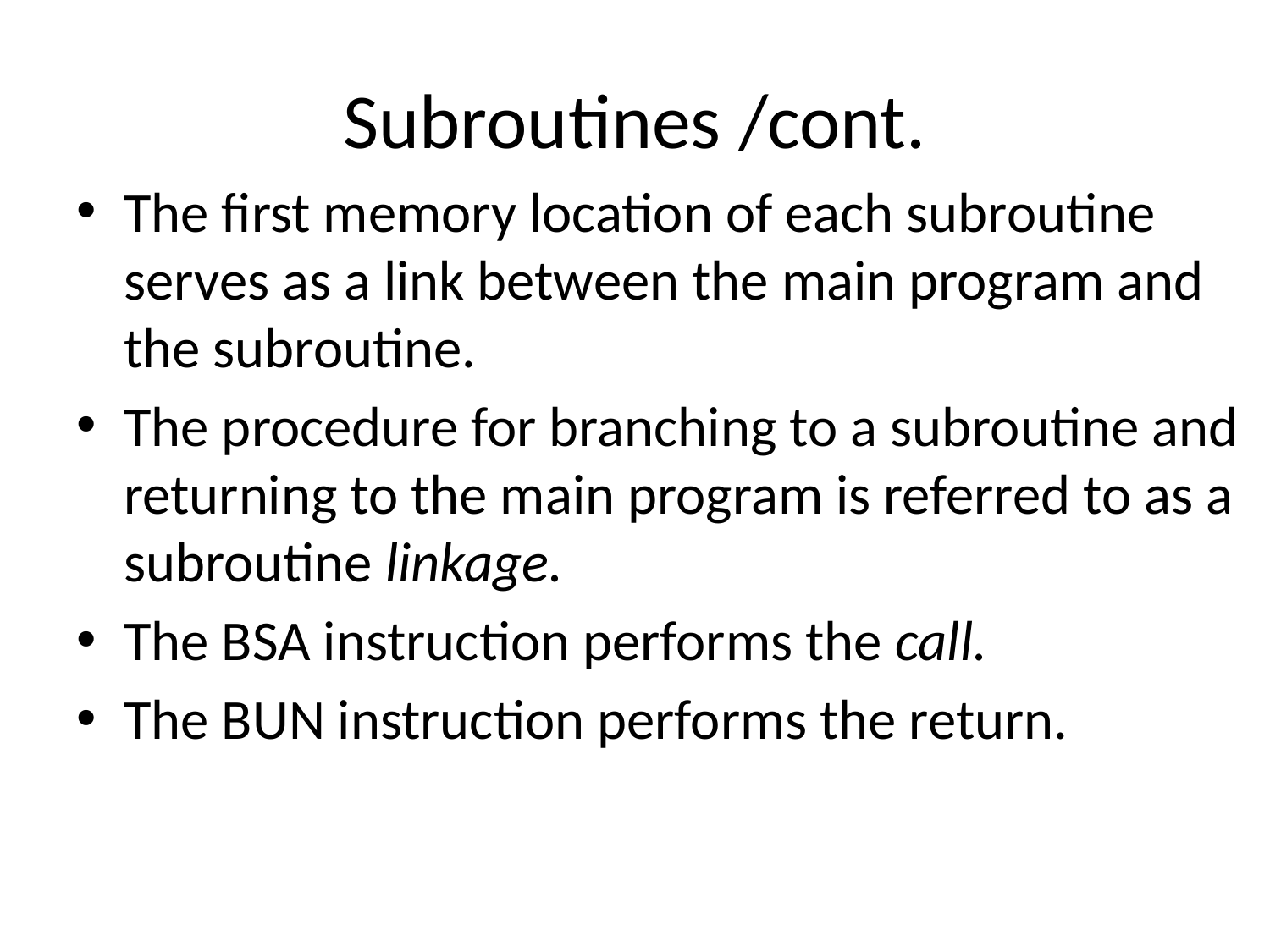

# Subroutines /cont.
The first memory location of each subroutine serves as a link between the main program and the subroutine.
The procedure for branching to a subroutine and returning to the main program is referred to as a subroutine linkage.
The BSA instruction performs the call.
The BUN instruction performs the return.